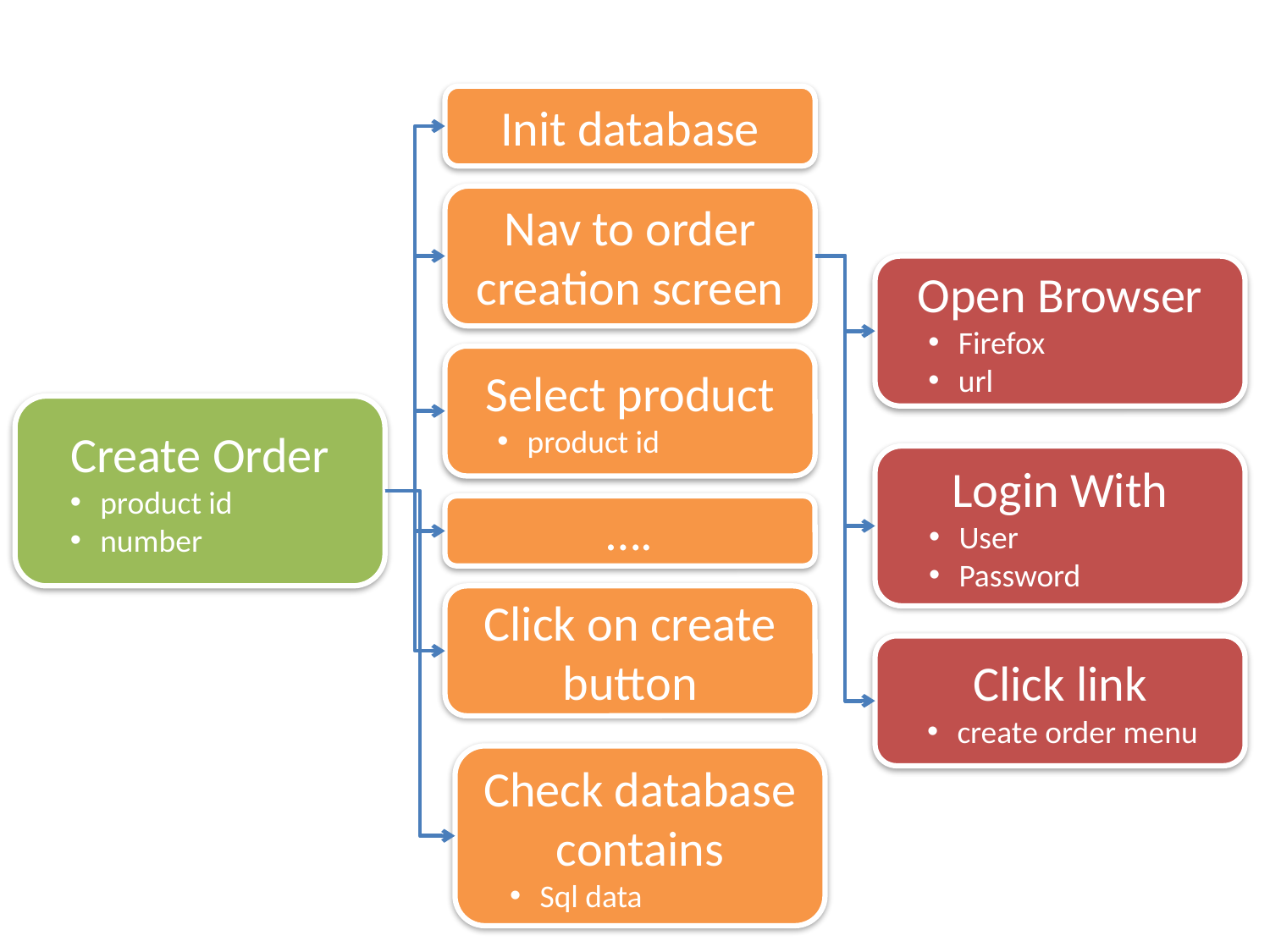

Init database
Nav to order creation screen
Open Browser
Firefox
url
Select product
product id
Create Order
product id
number
Login With
User
Password
….
Click on create button
Click link
create order menu
Check database contains
Sql data